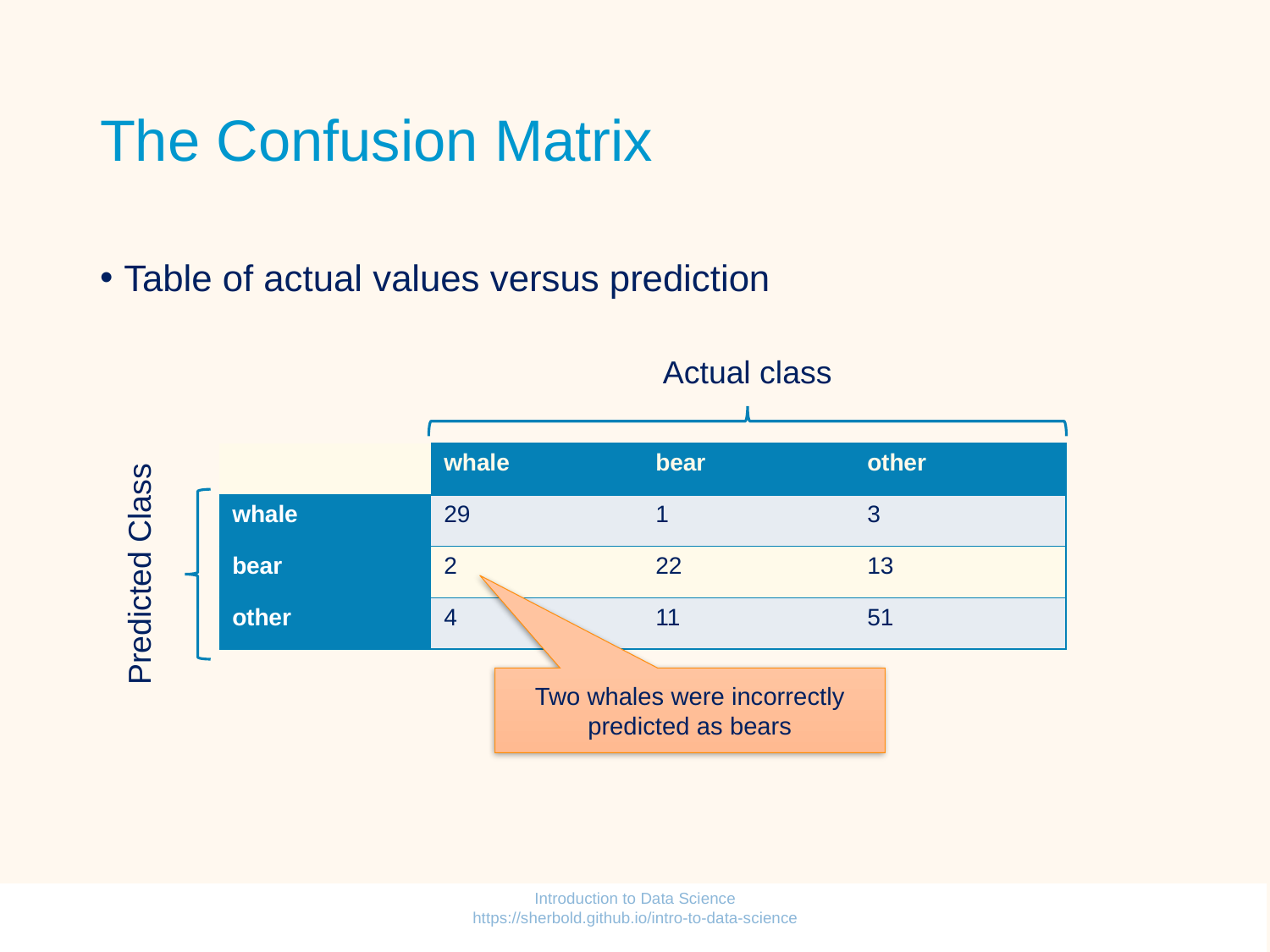

# The Confusion Matrix

Table of actual values versus prediction
Actual class
|  | whale | bear | other |
| --- | --- | --- | --- |
| whale | 29 | 1 | 3 |
| bear | 2 | 22 | 13 |
| other | 4 | 11 | 51 |

Predicted Class
Two whales were incorrectly predicted as bears
Introduction to Data Science https://sherbold.github.io/intro-to-data-science